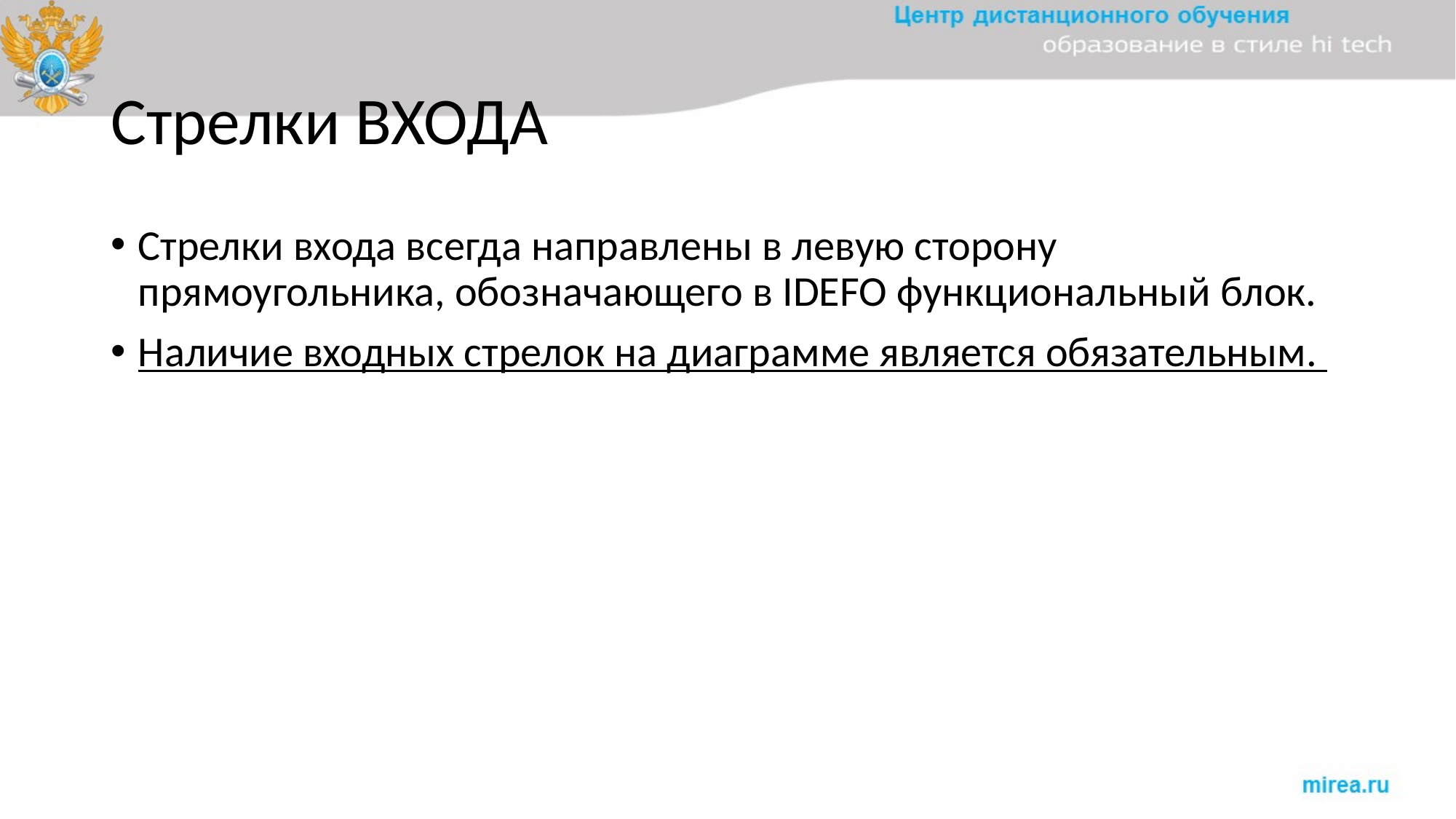

# Стрелки ВХОДА
Стрелки входа всегда направлены в левую сторону прямоугольника, обозначающего в IDEFO функциональный блок.
Наличие входных стрелок на диаграмме является обязательным.